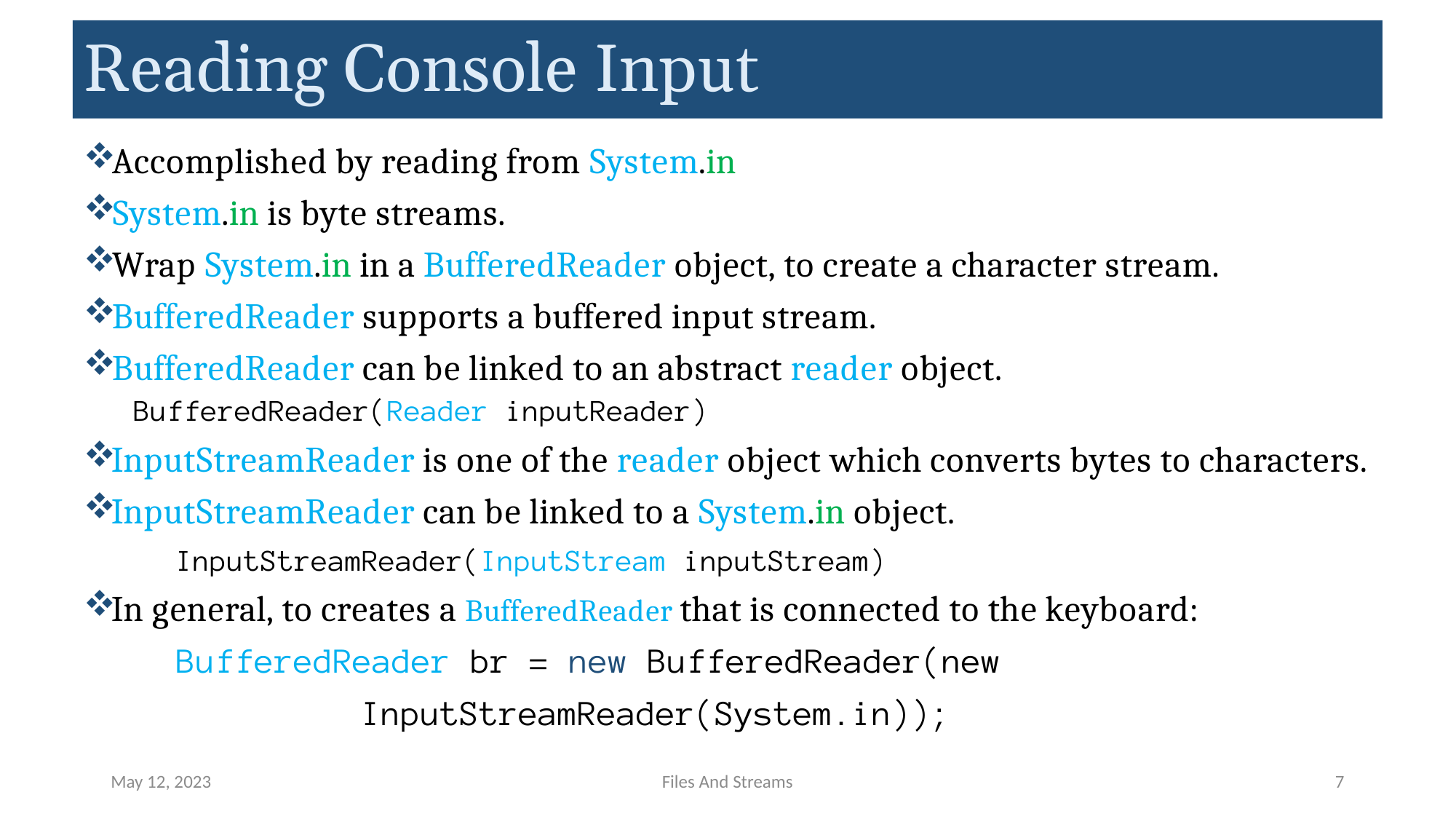

# Reading Console Input
Accomplished by reading from System.in
System.in is byte streams.
Wrap System.in in a BufferedReader object, to create a character stream.
BufferedReader supports a buffered input stream.
BufferedReader can be linked to an abstract reader object.
	BufferedReader(Reader inputReader)
InputStreamReader is one of the reader object which converts bytes to characters.
InputStreamReader can be linked to a System.in object.
	InputStreamReader(InputStream inputStream)
In general, to creates a BufferedReader that is connected to the keyboard:
	BufferedReader br = new BufferedReader(new
			InputStreamReader(System.in));
May 12, 2023
Files And Streams
7